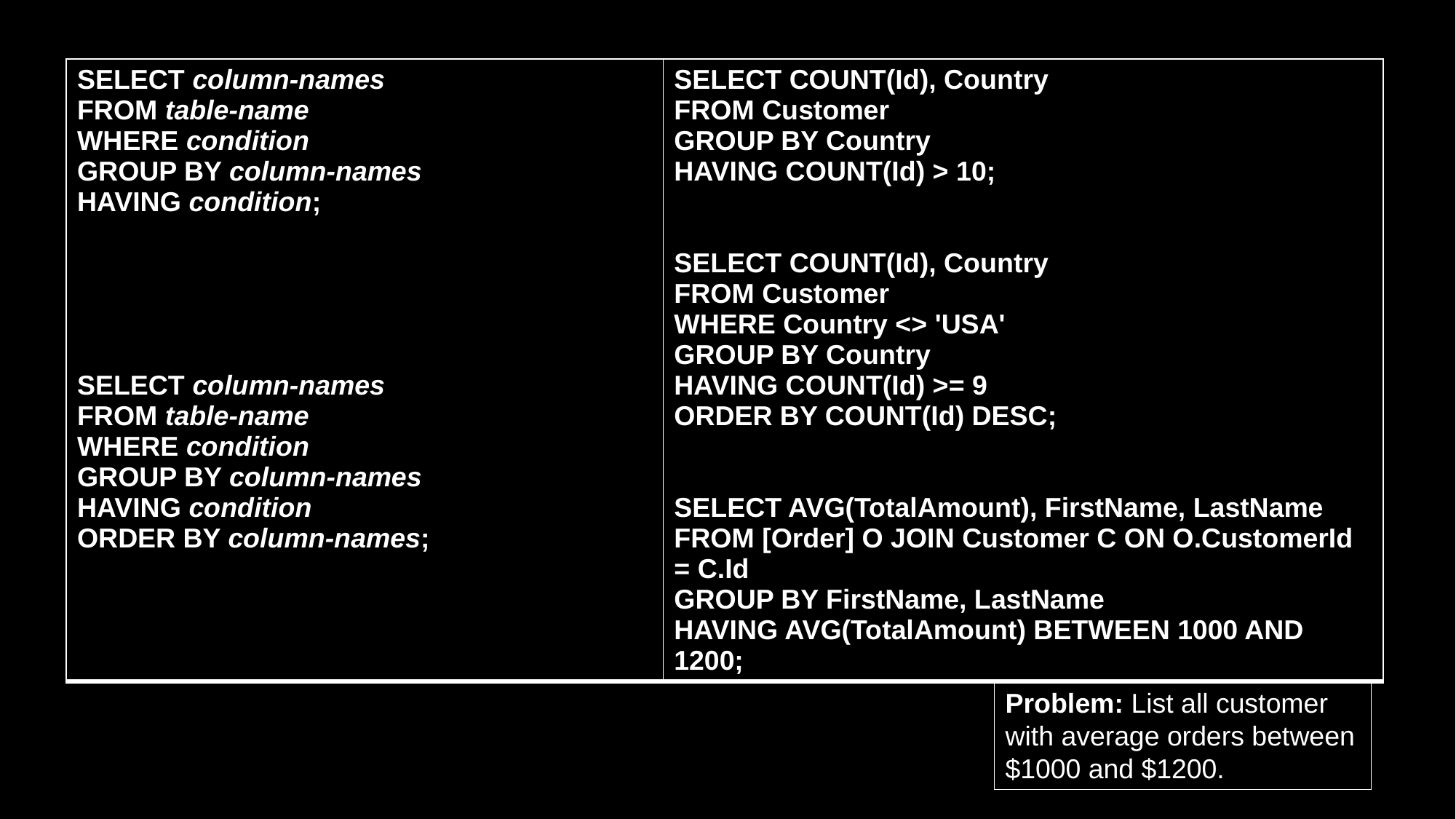

| SELECT column-names FROM table-name WHERE condition GROUP BY column-names HAVING condition; SELECT column-names FROM table-name WHERE condition GROUP BY column-names HAVING condition ORDER BY column-names; | SELECT COUNT(Id), Country FROM Customer GROUP BY Country HAVING COUNT(Id) > 10; SELECT COUNT(Id), Country FROM Customer WHERE Country <> 'USA' GROUP BY Country HAVING COUNT(Id) >= 9 ORDER BY COUNT(Id) DESC; SELECT AVG(TotalAmount), FirstName, LastName FROM [Order] O JOIN Customer C ON O.CustomerId = C.Id GROUP BY FirstName, LastName HAVING AVG(TotalAmount) BETWEEN 1000 AND 1200; |
| --- | --- |
Problem: List all customer with average orders between $1000 and $1200.